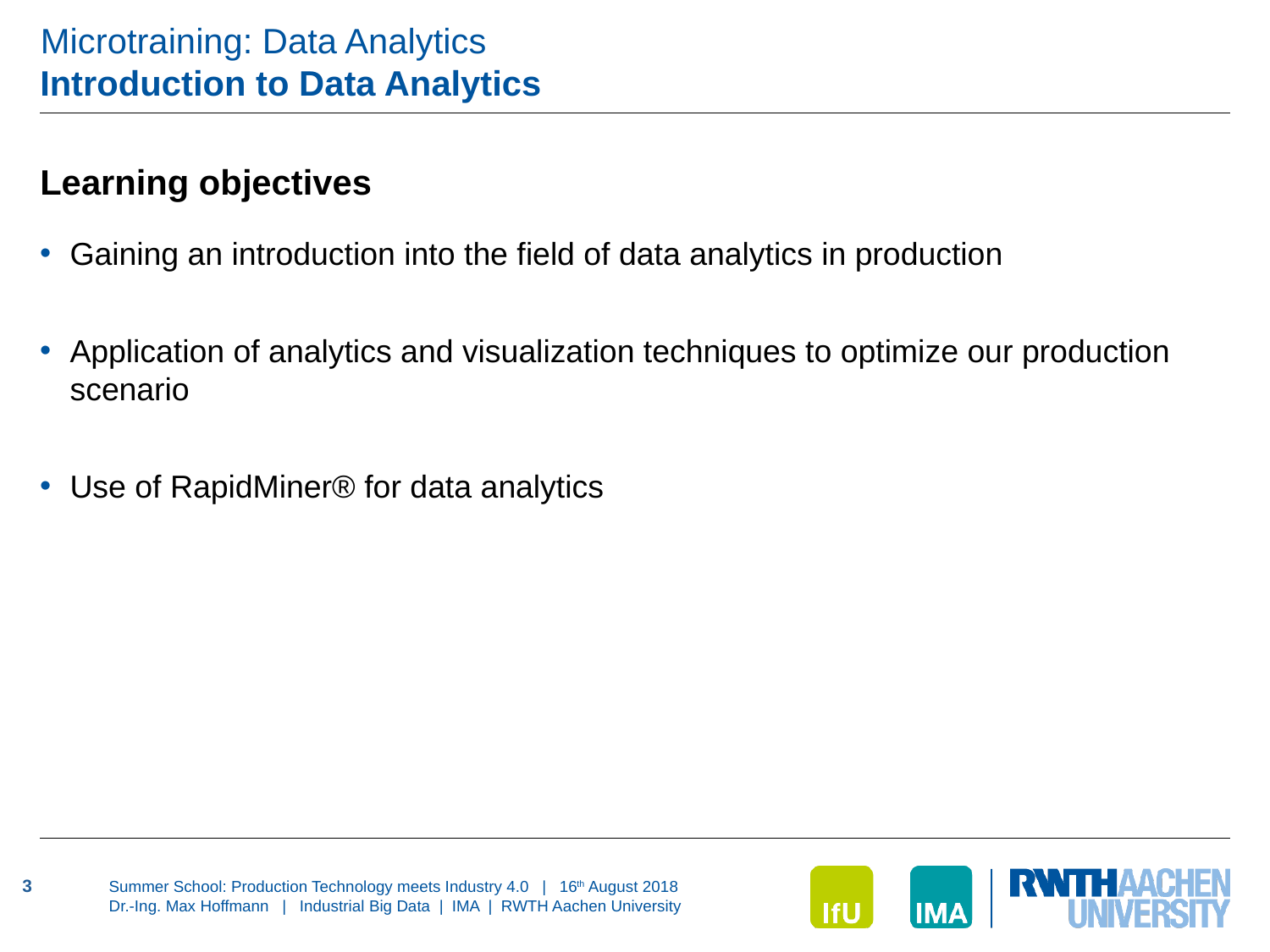

Microtraining: Data Analytics
# Introduction to Data Analytics
Learning objectives
Gaining an introduction into the field of data analytics in production

Application of analytics and visualization techniques to optimize our production scenario

Use of RapidMiner® for data analytics